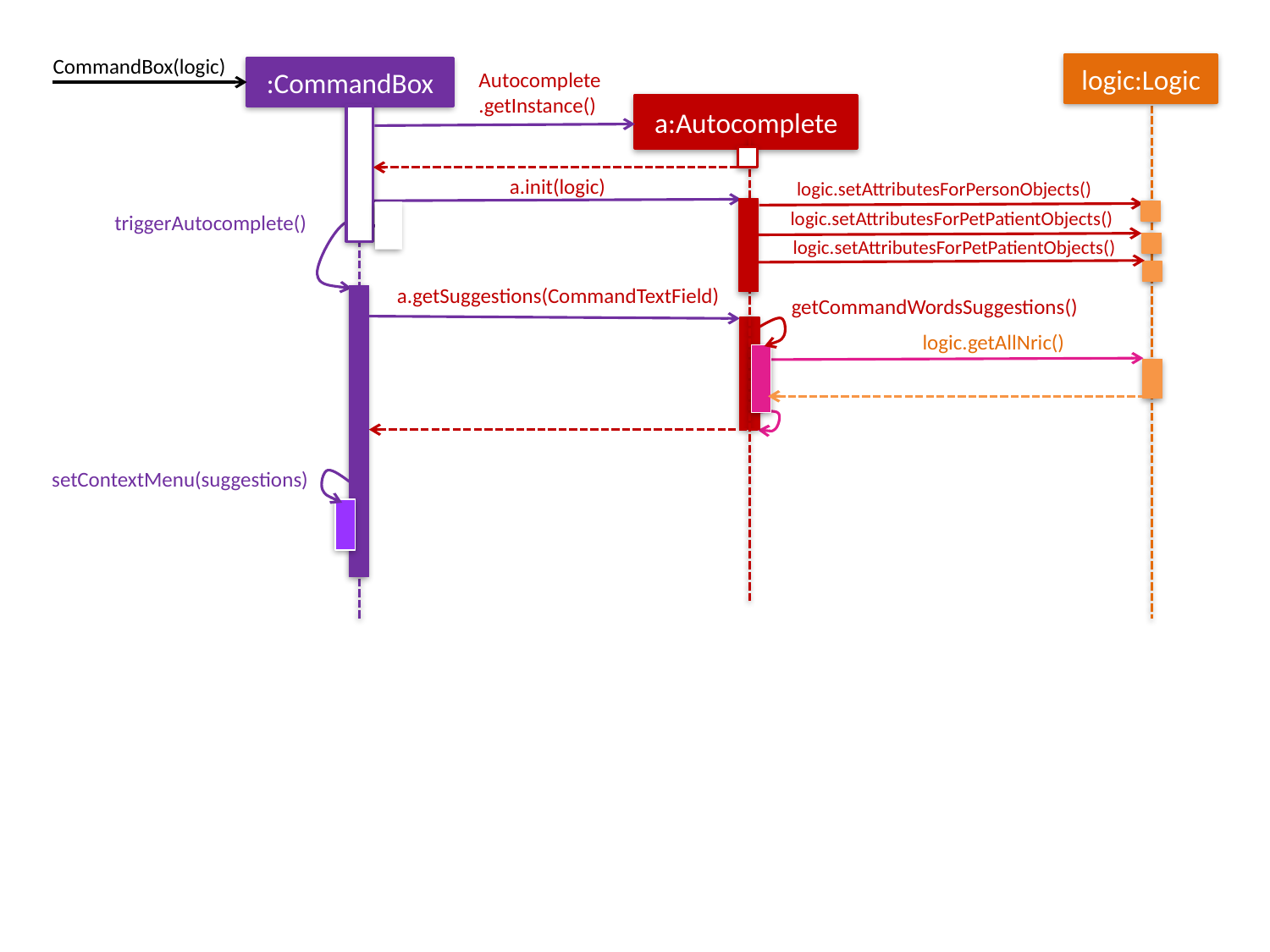

CommandBox(logic)
logic:Logic
:CommandBox
Autocomplete
.getInstance()
a:Autocomplete

a.init(logic)
logic.setAttributesForPersonObjects()

logic.setAttributesForPetPatientObjects()
triggerAutocomplete()

logic.setAttributesForPetPatientObjects()

a.getSuggestions(CommandTextField)

getCommandWordsSuggestions()

logic.getAllNric()

setContextMenu(suggestions)